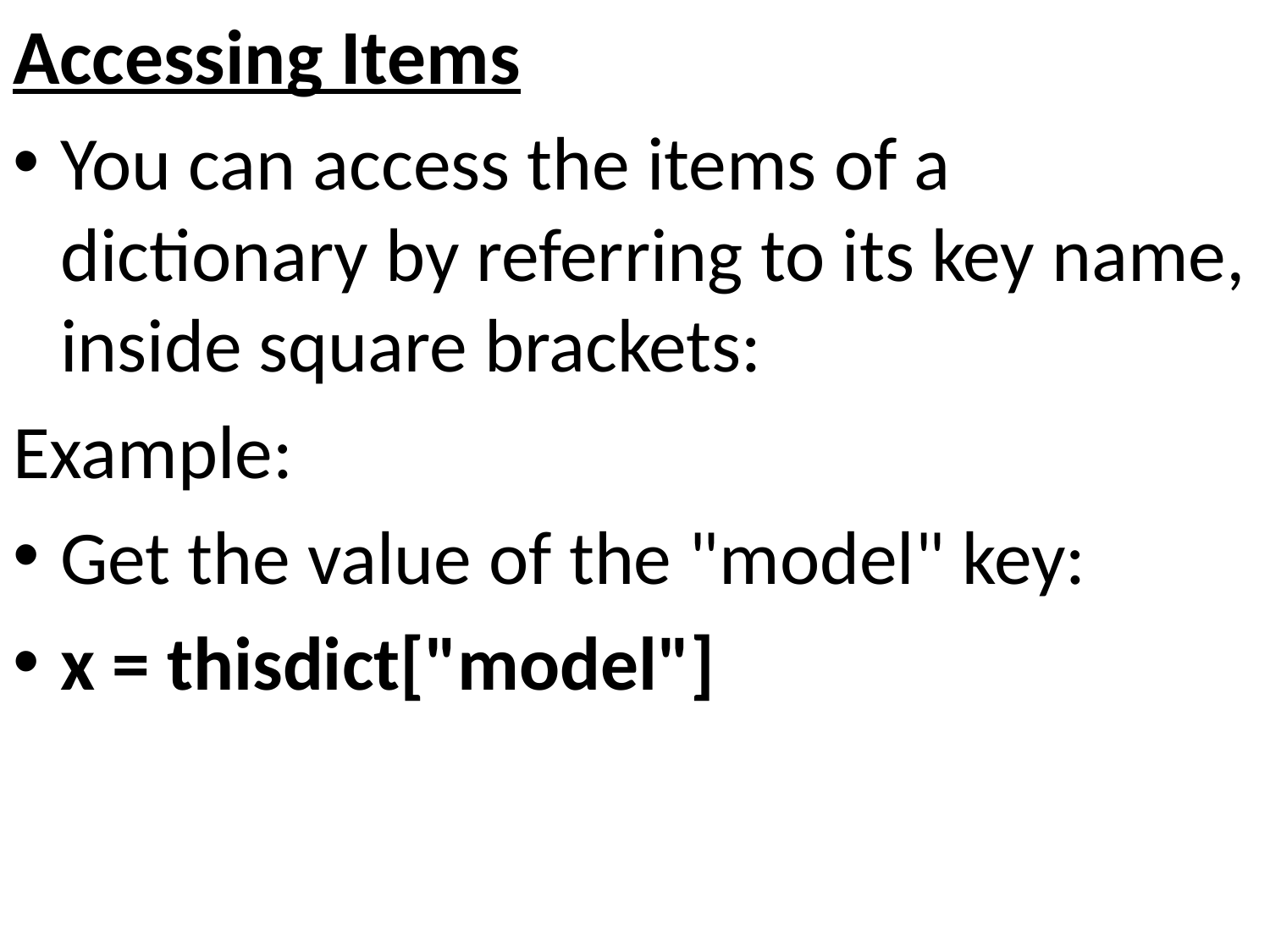

Accessing Items
You can access the items of a dictionary by referring to its key name, inside square brackets:
Example:
Get the value of the "model" key:
x = thisdict["model"]